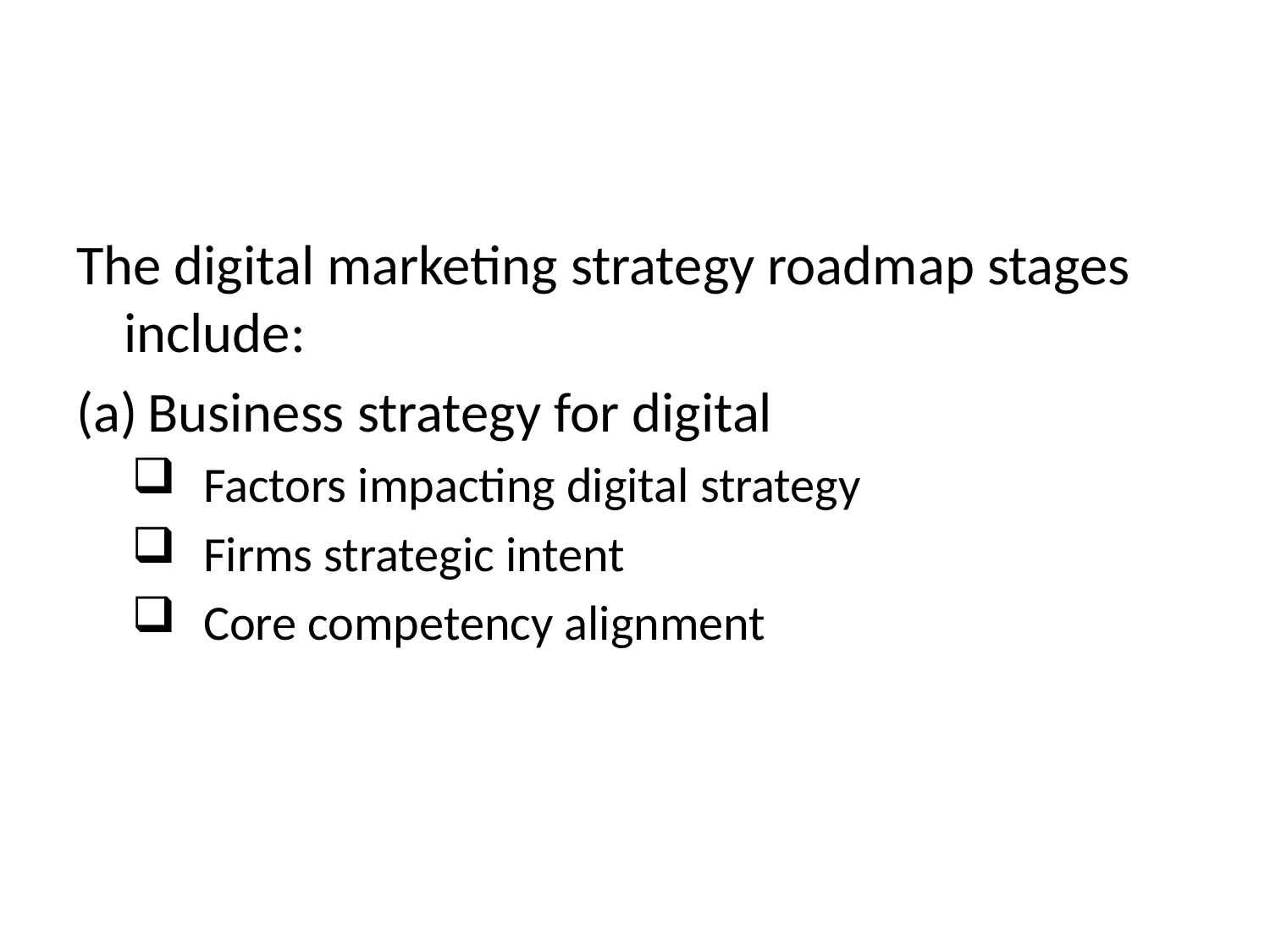

#
The digital marketing strategy roadmap stages include:
Business strategy for digital
Factors impacting digital strategy
Firms strategic intent
Core competency alignment